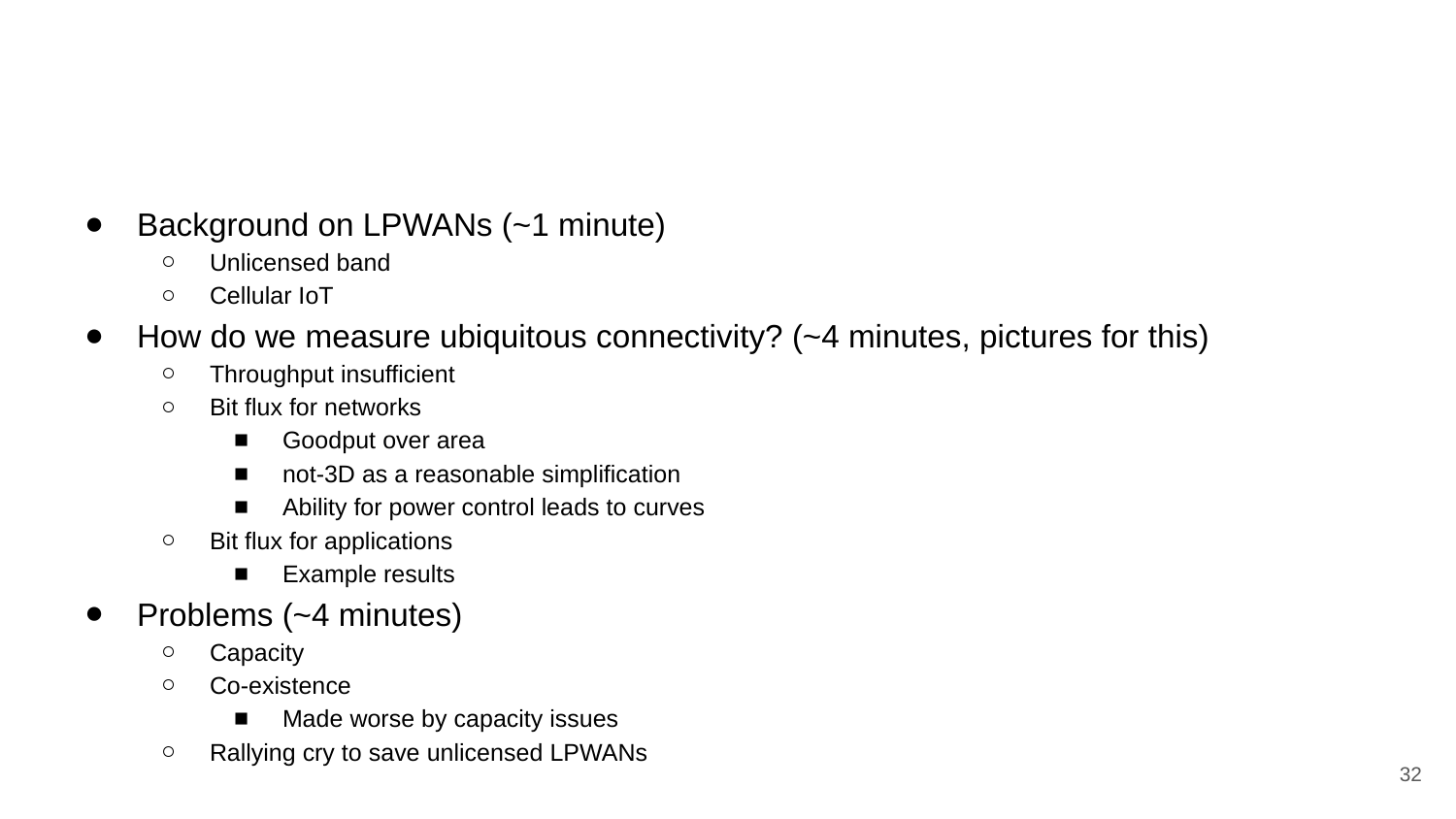

#
Background on LPWANs (~1 minute)
Unlicensed band
Cellular IoT
How do we measure ubiquitous connectivity? (~4 minutes, pictures for this)
Throughput insufficient
Bit flux for networks
Goodput over area
not-3D as a reasonable simplification
Ability for power control leads to curves
Bit flux for applications
Example results
Problems (~4 minutes)
Capacity
Co-existence
Made worse by capacity issues
Rallying cry to save unlicensed LPWANs
32